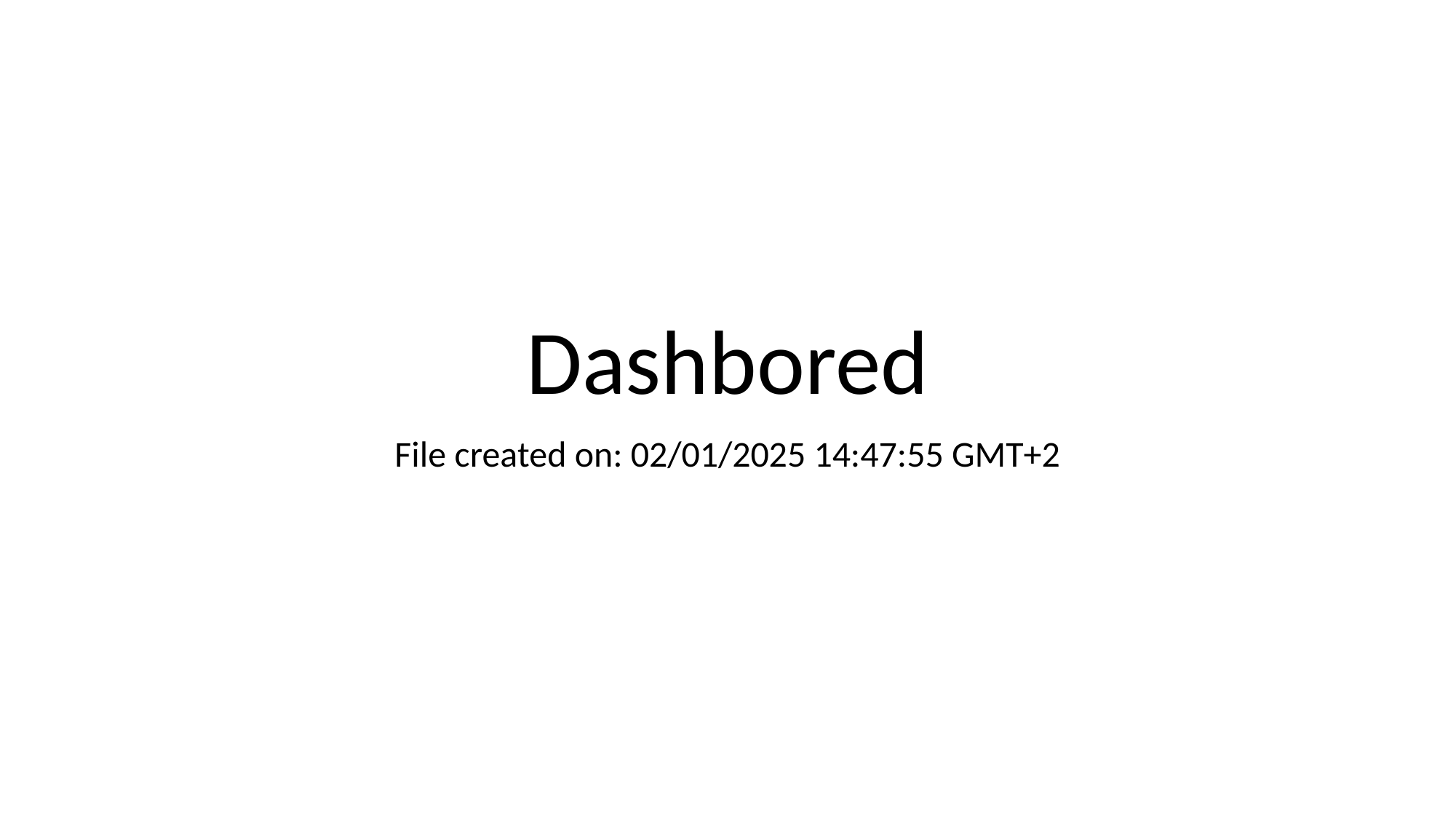

# Dashbored
File created on: 02/01/2025 14:47:55 GMT+2